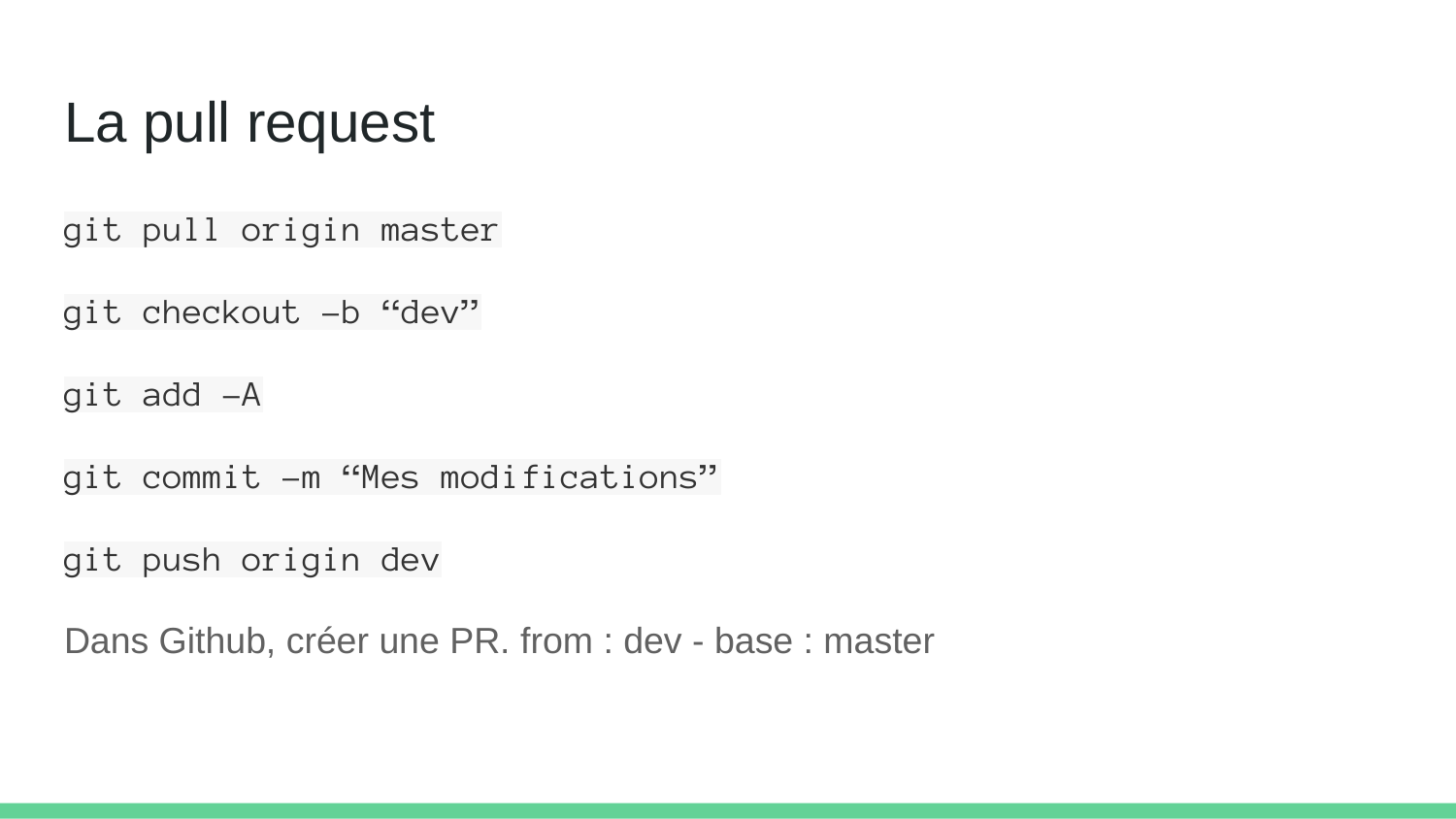

# La pull request
git pull origin master
git checkout -b “dev”
git add -A
git commit -m “Mes modifications”
git push origin dev
Dans Github, créer une PR. from : dev - base : master